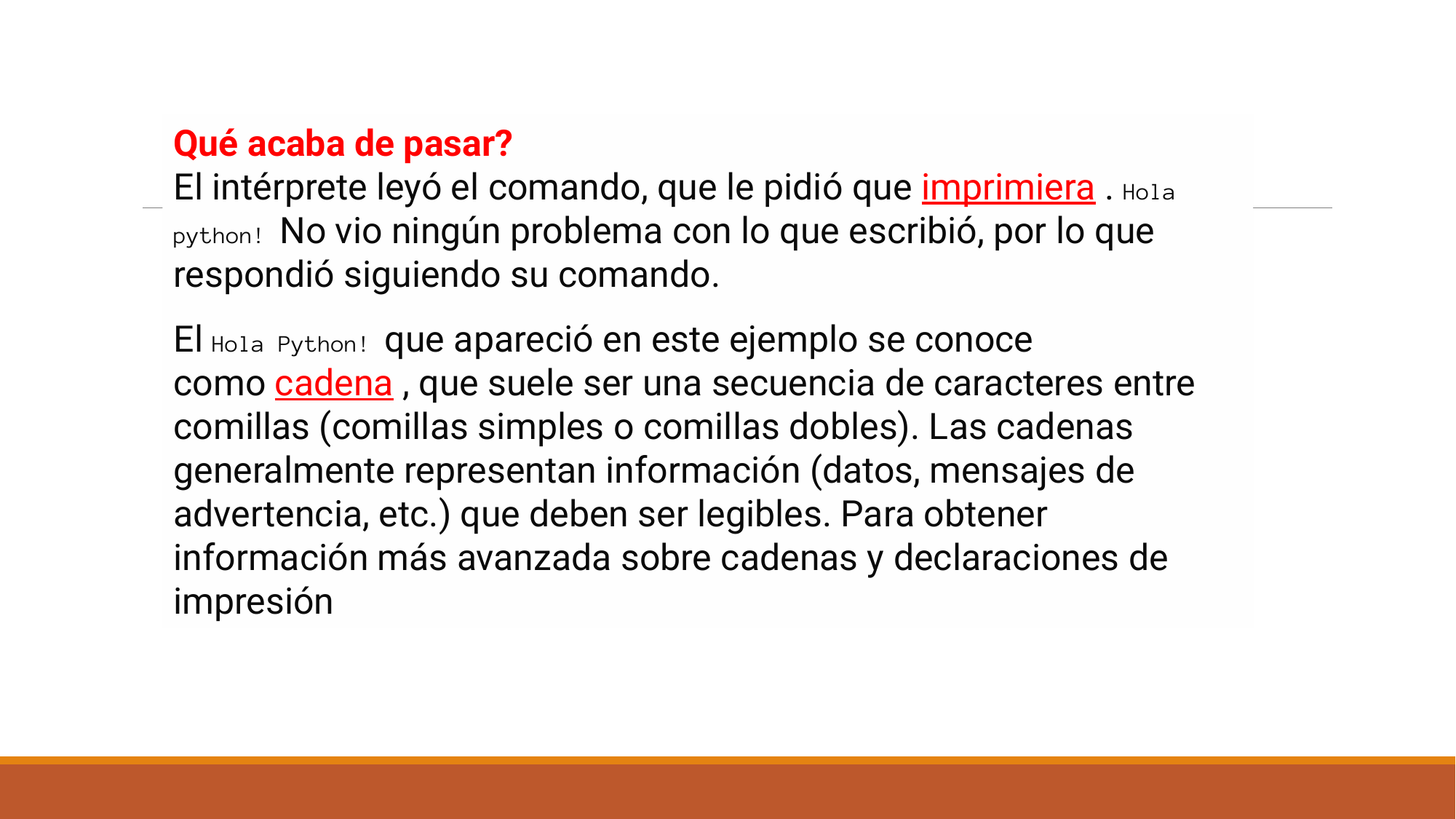

Qué acaba de pasar?
El intérprete leyó el comando, que le pidió que imprimiera . Hola python! No vio ningún problema con lo que escribió, por lo que respondió siguiendo su comando.
El Hola Python! que apareció en este ejemplo se conoce como cadena , que suele ser una secuencia de caracteres entre comillas (comillas simples o comillas dobles). Las cadenas generalmente representan información (datos, mensajes de advertencia, etc.) que deben ser legibles. Para obtener información más avanzada sobre cadenas y declaraciones de impresión